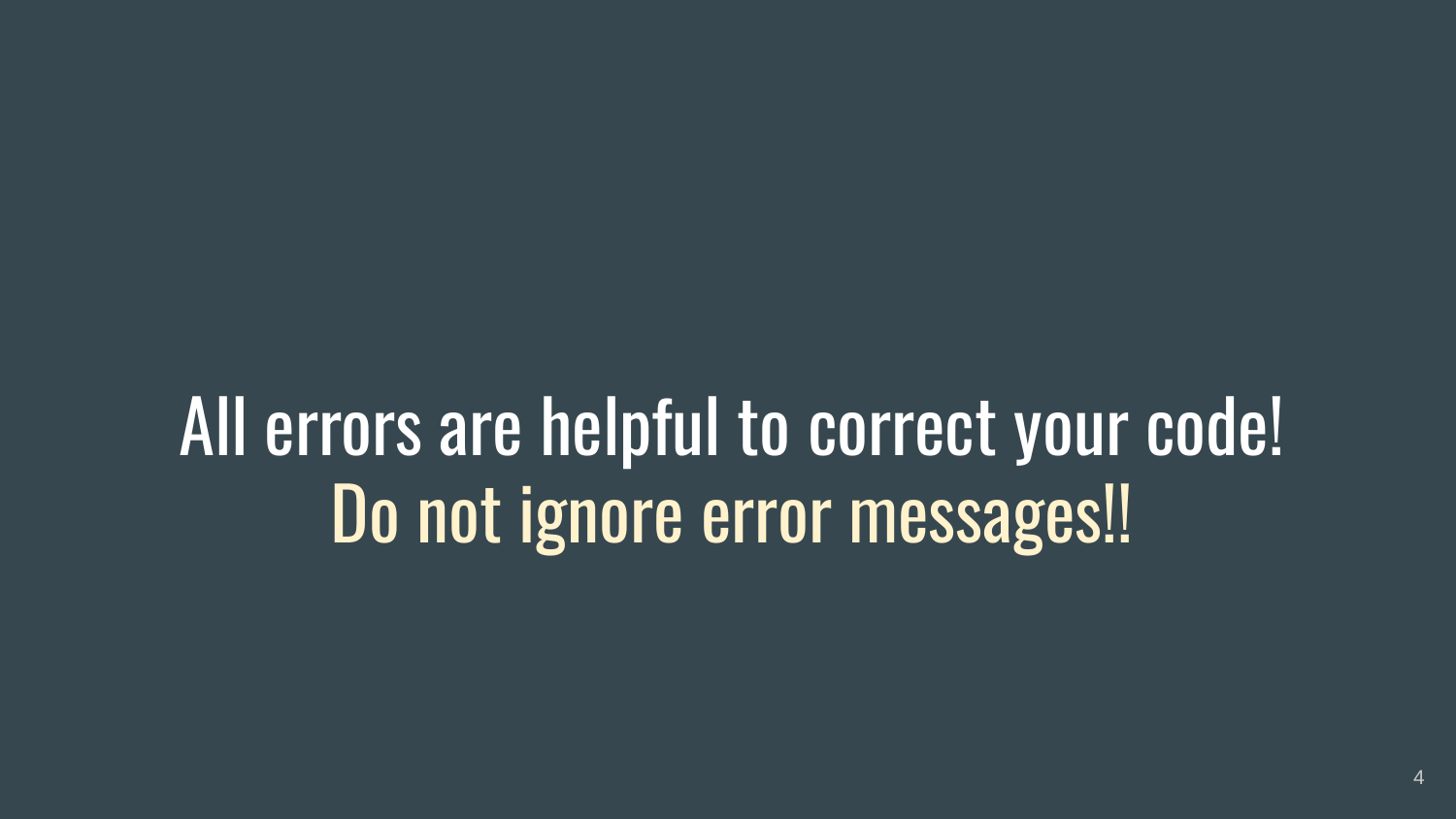

# All errors are helpful to correct your code!
Do not ignore error messages!!
4